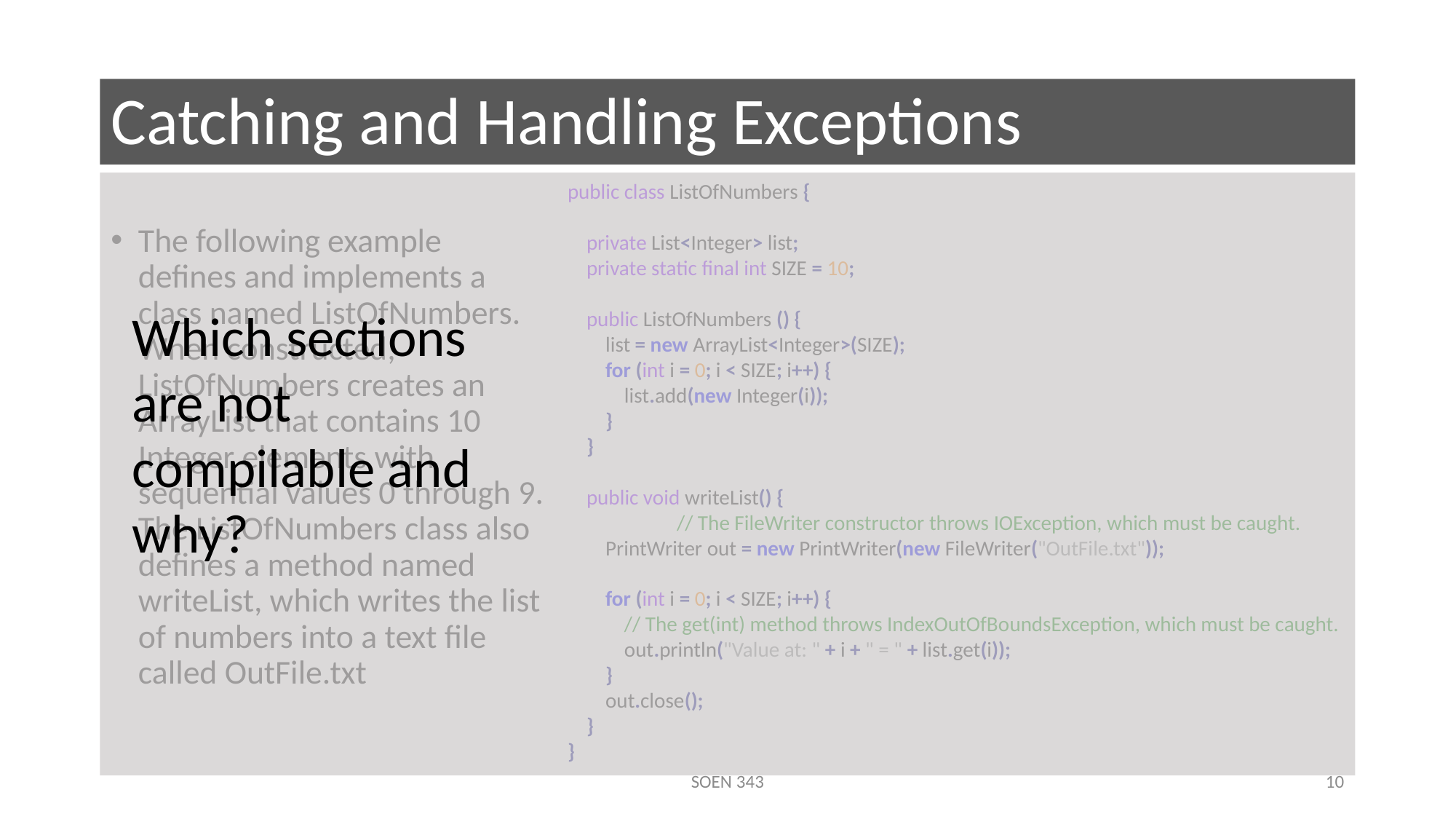

# Catching and Handling Exceptions

public class ListOfNumbers {

    private List<Integer> list;
    private static final int SIZE = 10;

    public ListOfNumbers () {
        list = new ArrayList<Integer>(SIZE);
        for (int i = 0; i < SIZE; i++) {
            list.add(new Integer(i));
        }
    }

    public void writeList() {
	// The FileWriter constructor throws IOException, which must be caught.
        PrintWriter out = new PrintWriter(new FileWriter("OutFile.txt"));

        for (int i = 0; i < SIZE; i++) {
            // The get(int) method throws IndexOutOfBoundsException, which must be caught.
            out.println("Value at: " + i + " = " + list.get(i));
        }
        out.close();
    }
}
The following example defines and implements a class named ListOfNumbers. When constructed, ListOfNumbers creates an ArrayList that contains 10 Integer elements with sequential values 0 through 9. The ListOfNumbers class also defines a method named writeList, which writes the list of numbers into a text file called OutFile.txt
Which sections are not compilable and why?
SOEN 343
10